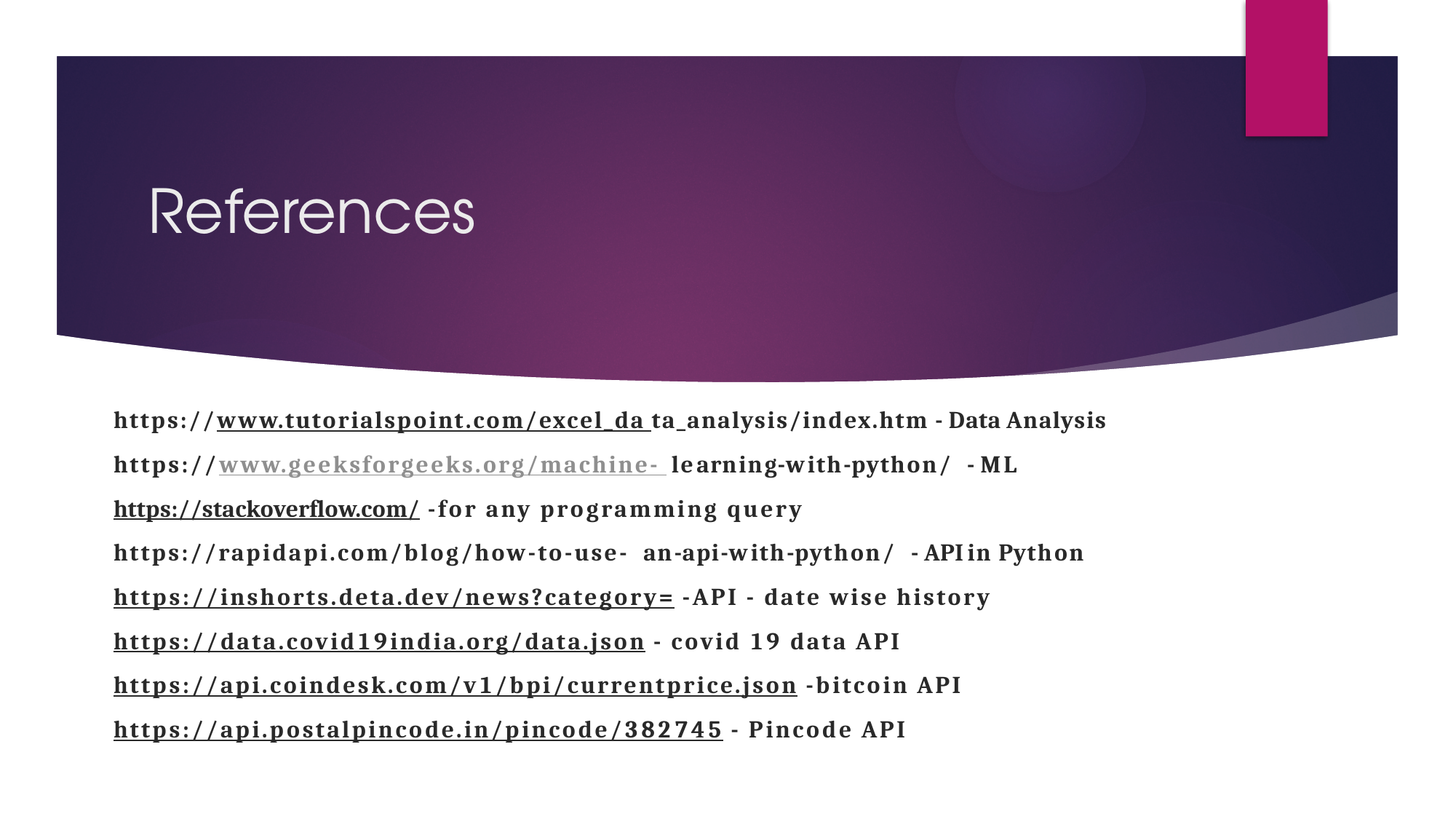

# References
https://www.tutorialspoint.com/excel_da ta_analysis/index.htm - Data Analysis
https://www.geeksforgeeks.org/machine-  learning-with-python/ - M    L
https://stackoverflow.com/ -for any programming query
https://rapidapi.com/blog/how-to-use-  an-api-with-python/ - API in Python
https://inshorts.deta.dev/news?category= -API - date wise history
https://data.covid19india.org/data.json - covid 19 data API
https://api.coindesk.com/v1/bpi/currentprice.json -bitcoin API
https://api.postalpincode.in/pincode/382745 - Pincode API